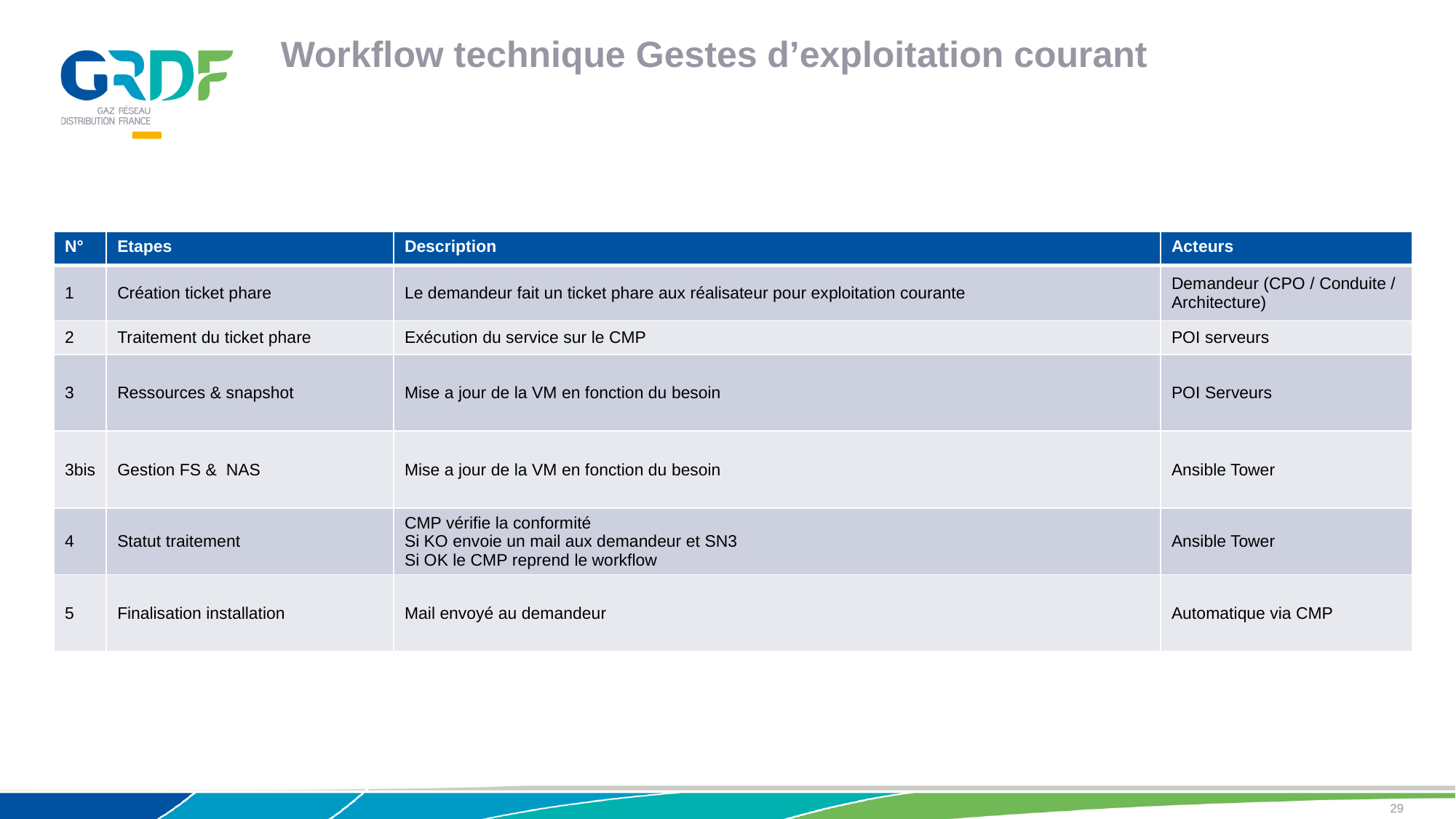

Workflow technique Gestes d’exploitation courant
| N° | Etapes | Description | Acteurs |
| --- | --- | --- | --- |
| 1 | Création ticket phare | Le demandeur fait un ticket phare aux réalisateur pour exploitation courante | Demandeur (CPO / Conduite / Architecture) |
| 2 | Traitement du ticket phare | Exécution du service sur le CMP | POI serveurs |
| 3 | Ressources & snapshot | Mise a jour de la VM en fonction du besoin | POI Serveurs |
| 3bis | Gestion FS & NAS | Mise a jour de la VM en fonction du besoin | Ansible Tower |
| 4 | Statut traitement | CMP vérifie la conformité Si KO envoie un mail aux demandeur et SN3 Si OK le CMP reprend le workflow | Ansible Tower |
| 5 | Finalisation installation | Mail envoyé au demandeur | Automatique via CMP |
29